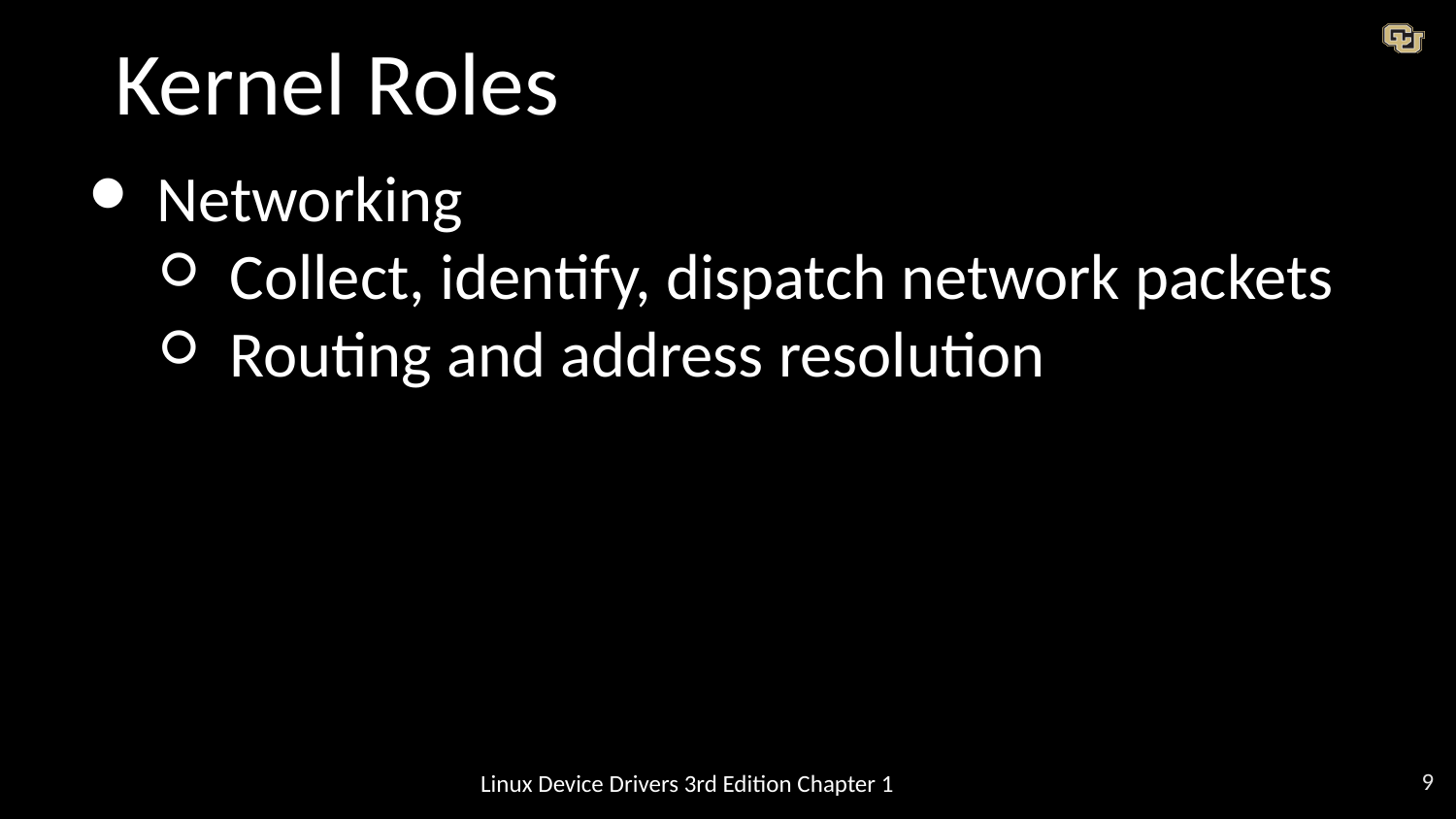

# Kernel Roles
Networking
Collect, identify, dispatch network packets
Routing and address resolution
Linux Device Drivers 3rd Edition Chapter 1
9